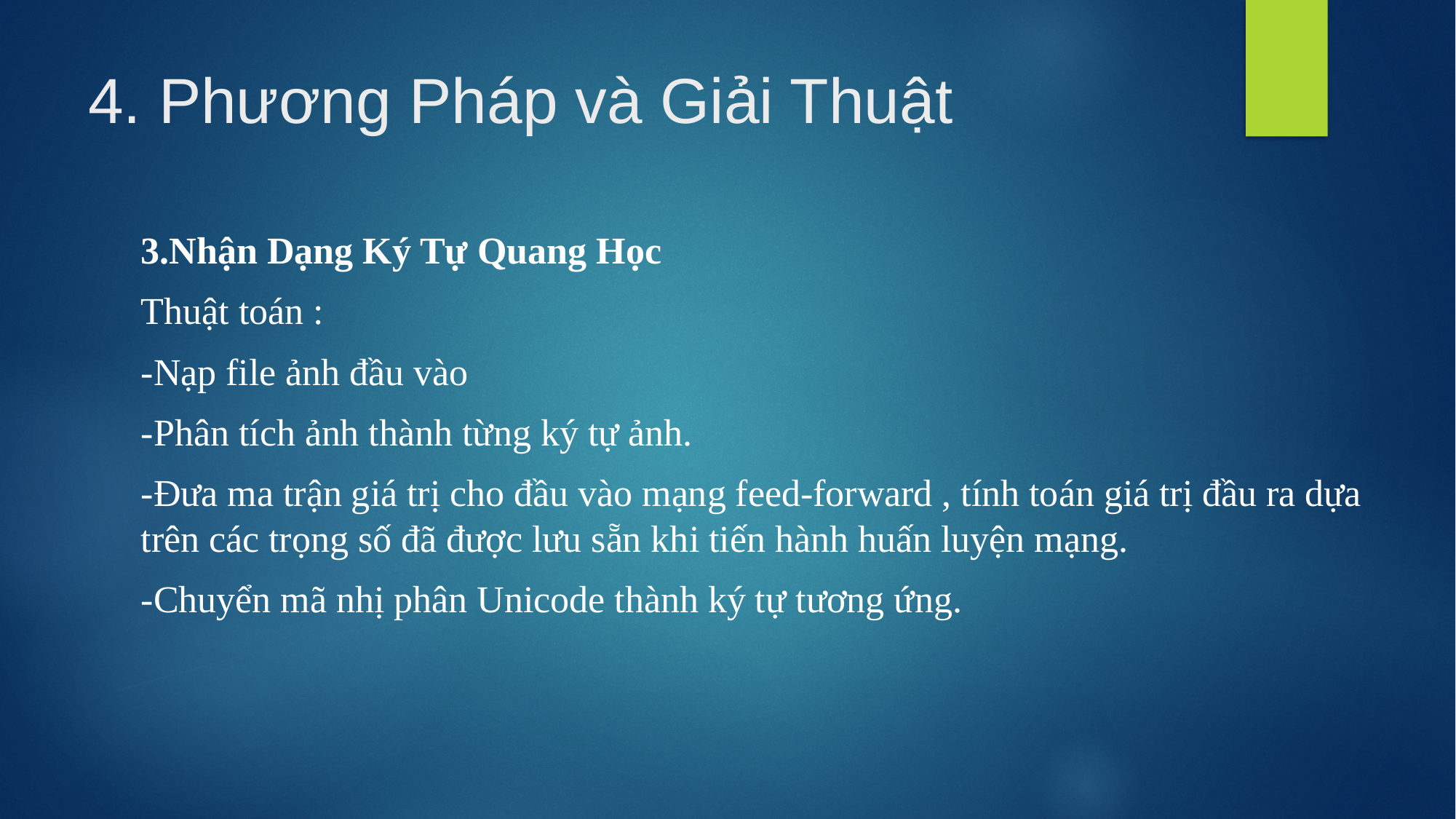

# 4. Phương Pháp và Giải Thuật

3.Nhận Dạng Ký Tự Quang Học
Thuật toán :
-Nạp file ảnh đầu vào
-Phân tích ảnh thành từng ký tự ảnh.
-Đưa ma trận giá trị cho đầu vào mạng feed-forward , tính toán giá trị đầu ra dựa trên các trọng số đã được lưu sẵn khi tiến hành huấn luyện mạng.
-Chuyển mã nhị phân Unicode thành ký tự tương ứng.